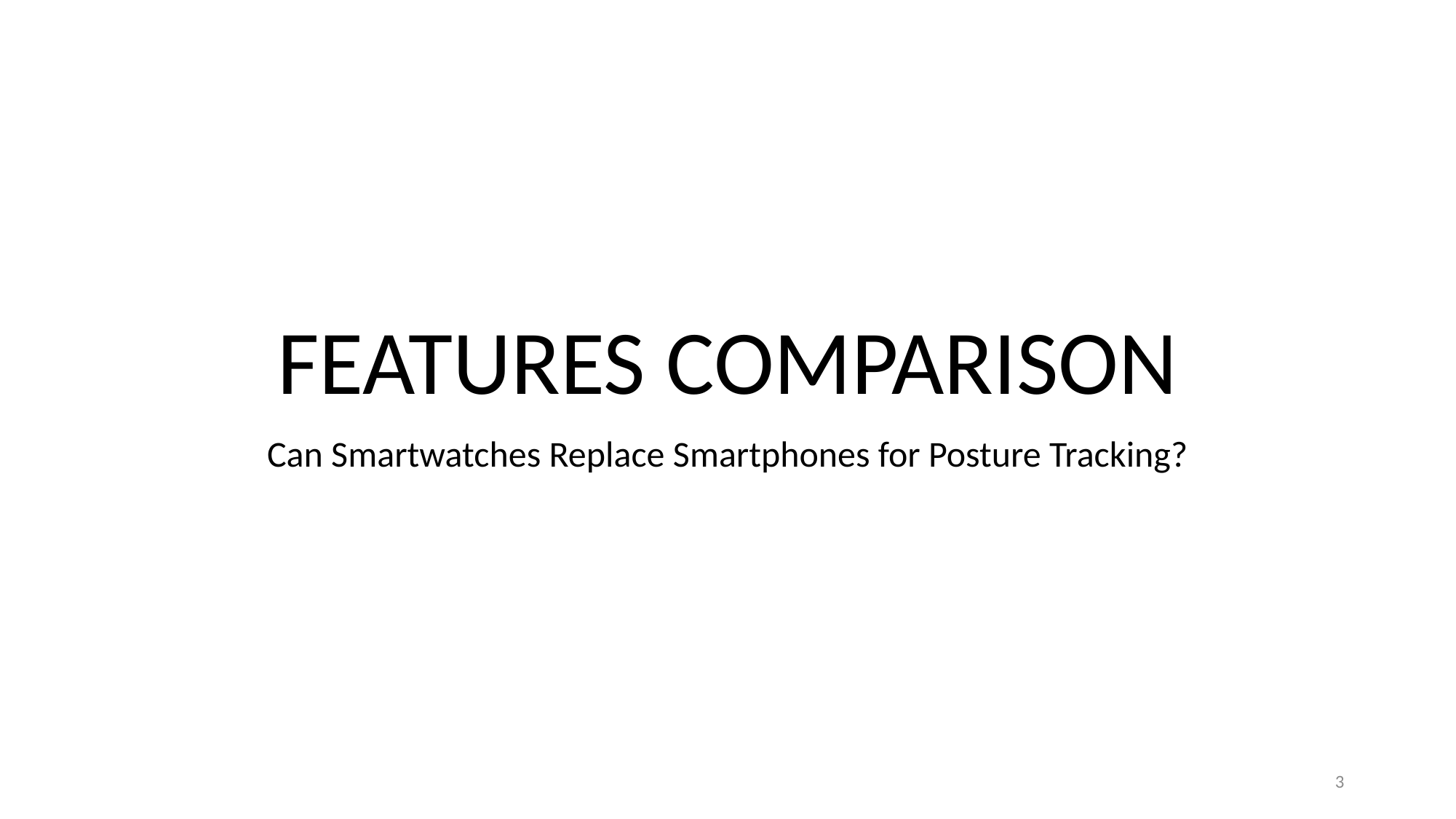

# FEATURES COMPARISON
Can Smartwatches Replace Smartphones for Posture Tracking?

3